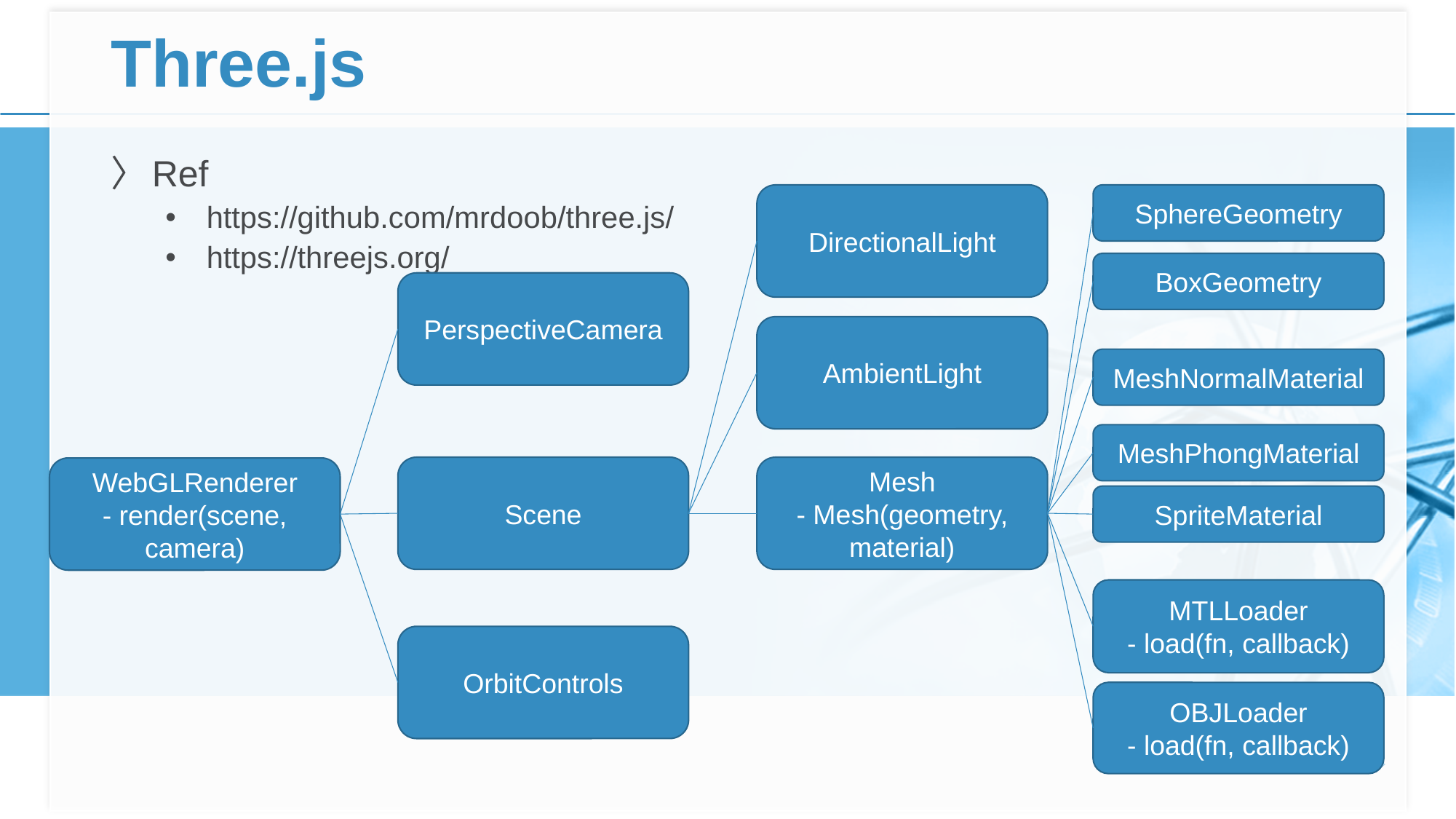

# Three.js
Ref
https://github.com/mrdoob/three.js/
https://threejs.org/
DirectionalLight
SphereGeometry
BoxGeometry
PerspectiveCamera
AmbientLight
MeshNormalMaterial
MeshPhongMaterial
Scene
Mesh
- Mesh(geometry, material)
WebGLRenderer
- render(scene, camera)
SpriteMaterial
MTLLoader
- load(fn, callback)
OrbitControls
OBJLoader
- load(fn, callback)